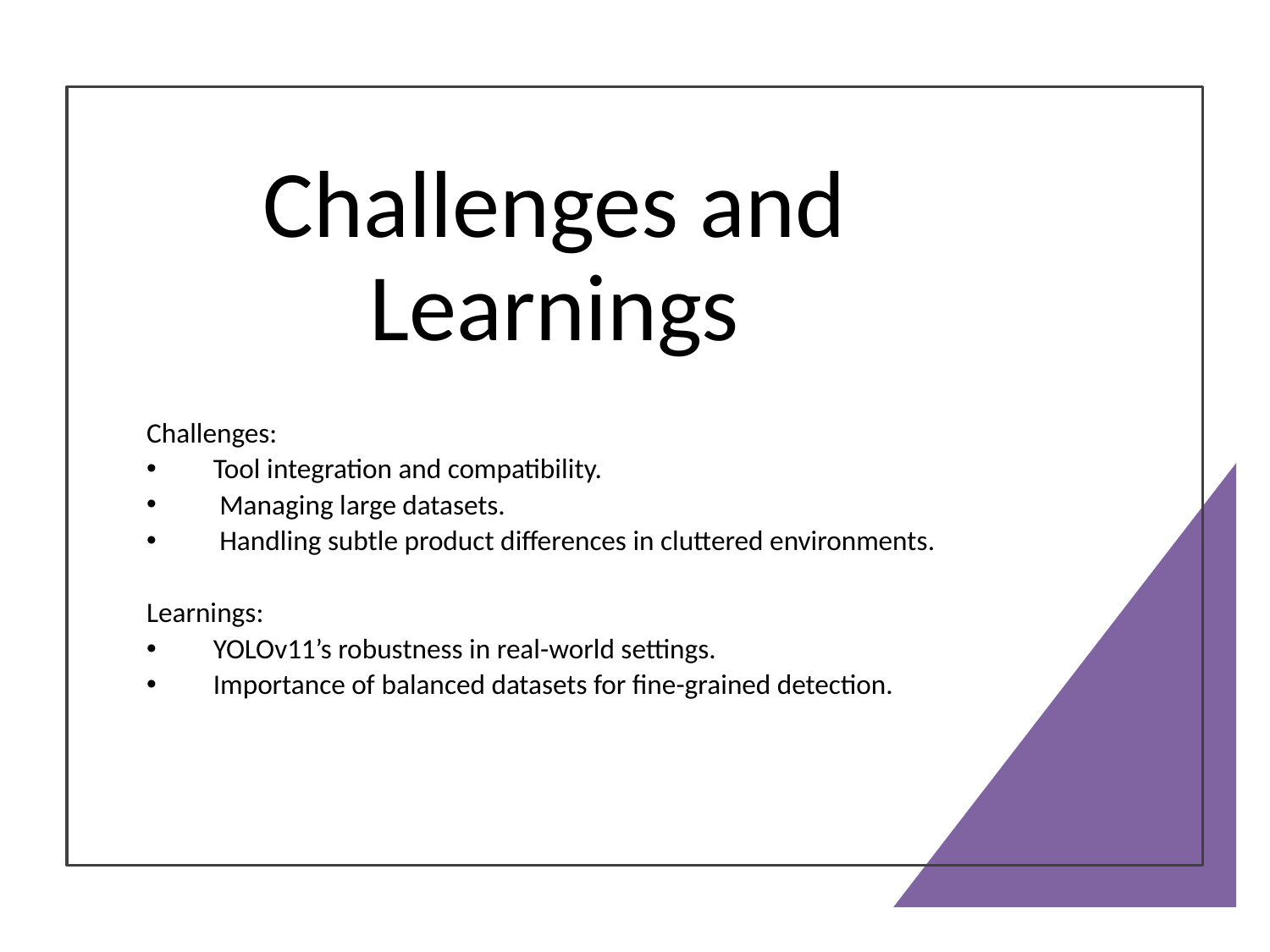

# Challenges and Learnings
Challenges:
   Tool integration and compatibility.
    Managing large datasets.
    Handling subtle product differences in cluttered environments.

Learnings:
   YOLOv11’s robustness in real-world settings.
   Importance of balanced datasets for fine-grained detection.